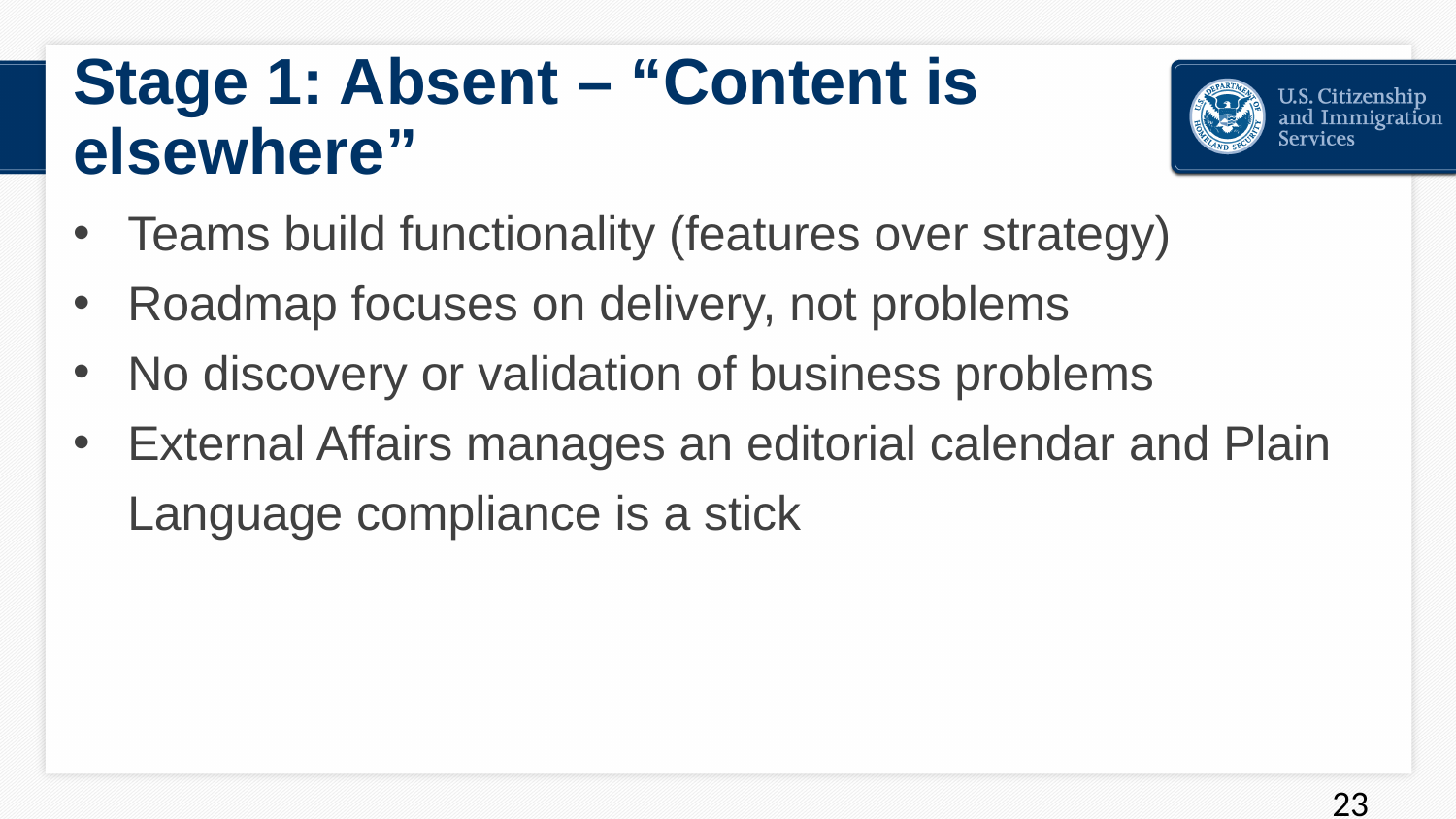

# Stage 1: Absent – “Content is elsewhere”
Teams build functionality (features over strategy)
Roadmap focuses on delivery, not problems
No discovery or validation of business problems
External Affairs manages an editorial calendar and Plain Language compliance is a stick
23